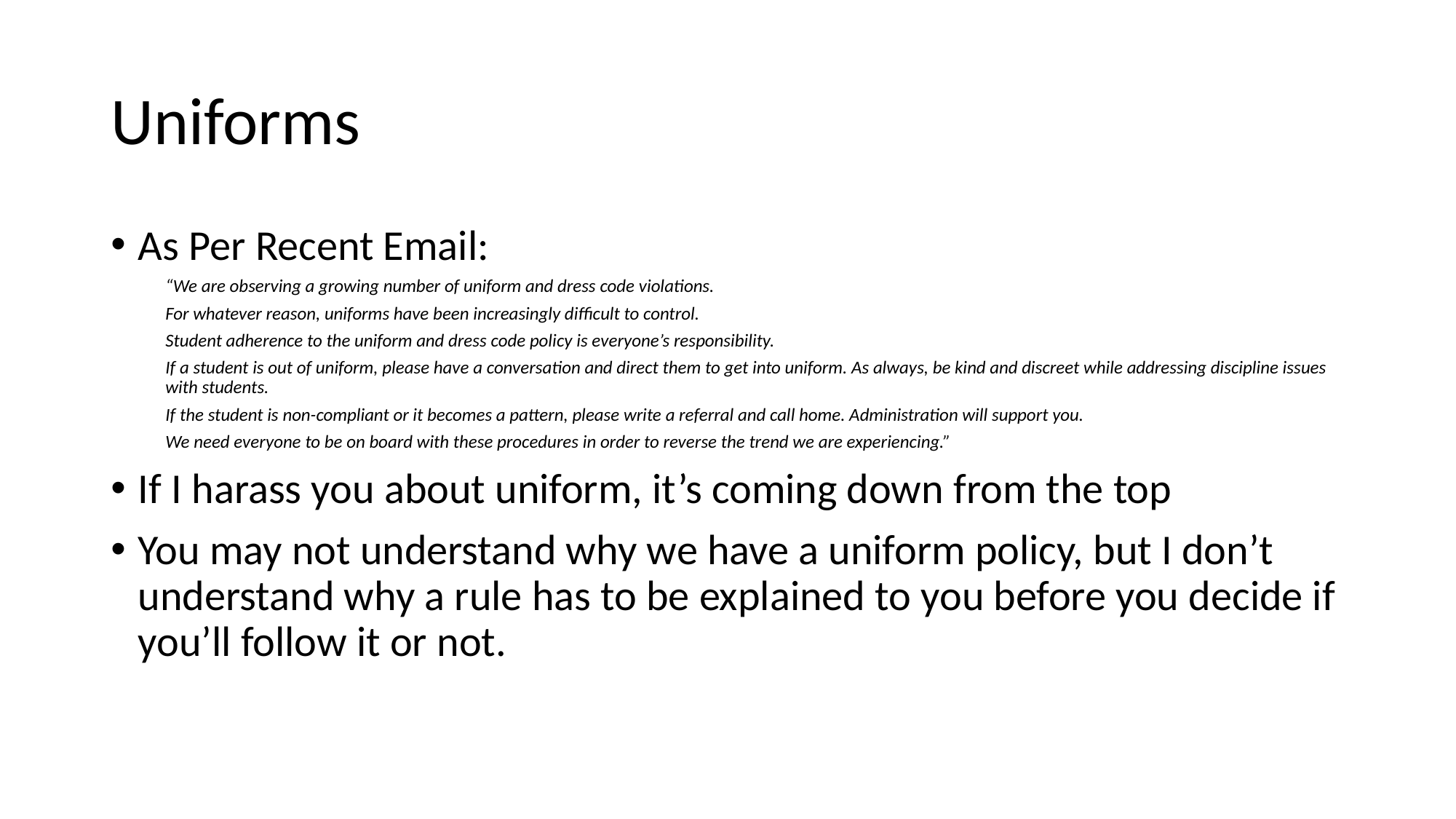

# Uniforms
As Per Recent Email:
“We are observing a growing number of uniform and dress code violations.
For whatever reason, uniforms have been increasingly difficult to control.
Student adherence to the uniform and dress code policy is everyone’s responsibility.
If a student is out of uniform, please have a conversation and direct them to get into uniform. As always, be kind and discreet while addressing discipline issues with students.
If the student is non-compliant or it becomes a pattern, please write a referral and call home. Administration will support you.
We need everyone to be on board with these procedures in order to reverse the trend we are experiencing.”
If I harass you about uniform, it’s coming down from the top
You may not understand why we have a uniform policy, but I don’t understand why a rule has to be explained to you before you decide if you’ll follow it or not.